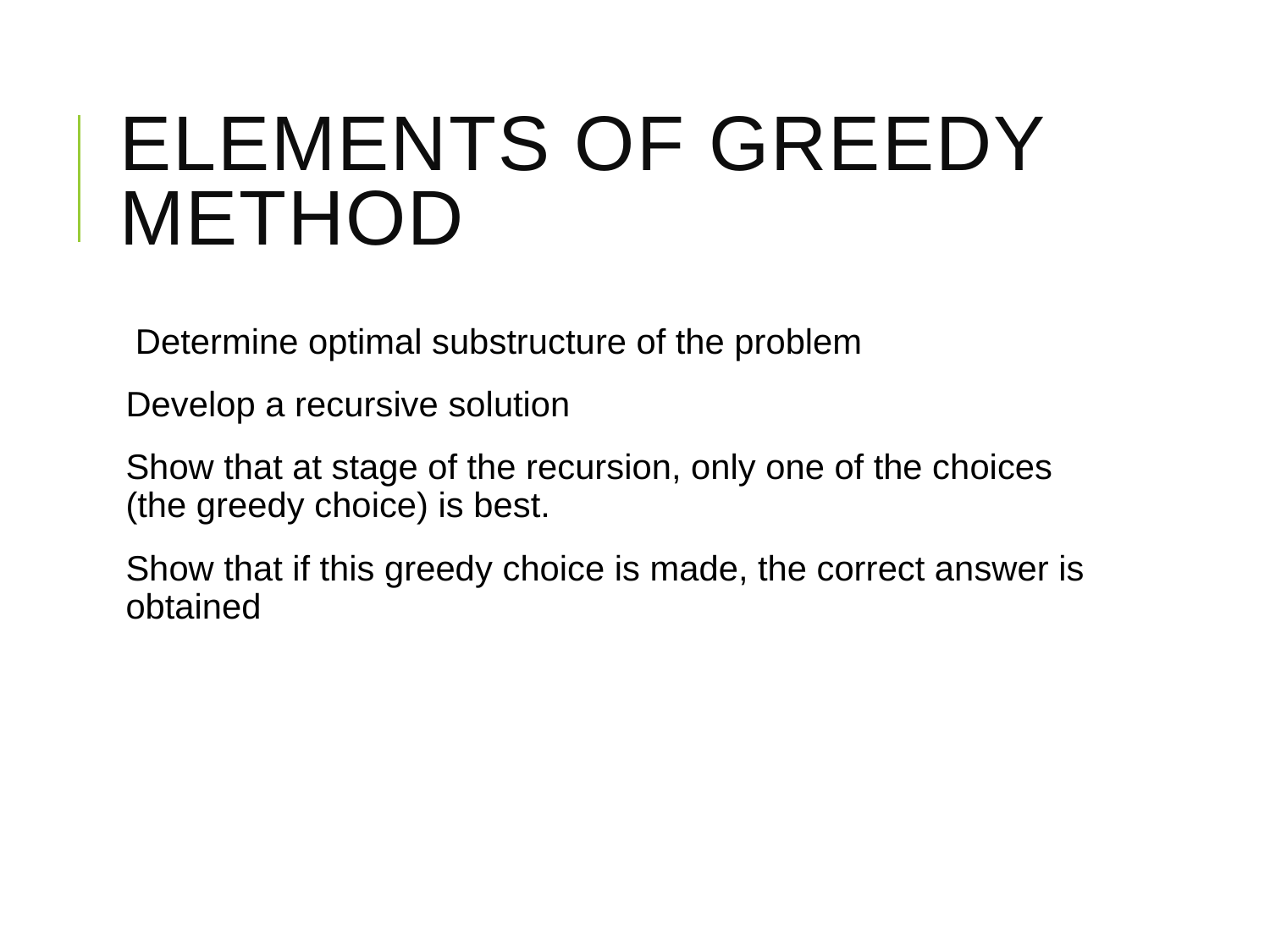

# Elements of Greedy Method
 Determine optimal substructure of the problem
Develop a recursive solution
Show that at stage of the recursion, only one of the choices  (the greedy choice) is best.
Show that if this greedy choice is made, the correct answer is obtained